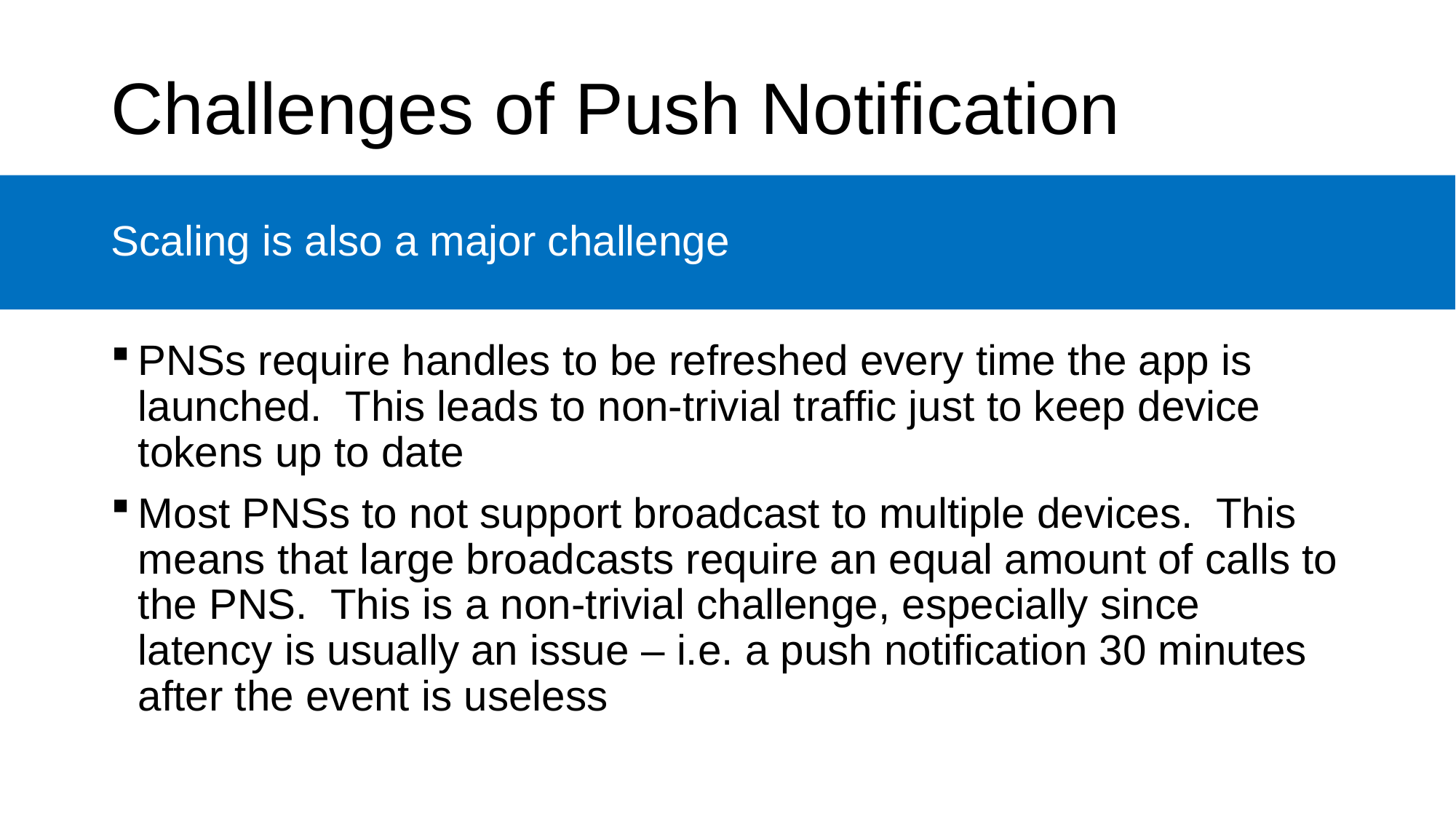

# Challenges of Push Notification

Scaling is also a major challenge
PNSs require handles to be refreshed every time the app is launched.  This leads to non-trivial traffic just to keep device tokens up to date
Most PNSs to not support broadcast to multiple devices.  This means that large broadcasts require an equal amount of calls to the PNS.  This is a non-trivial challenge, especially since latency is usually an issue – i.e. a push notification 30 minutes after the event is useless